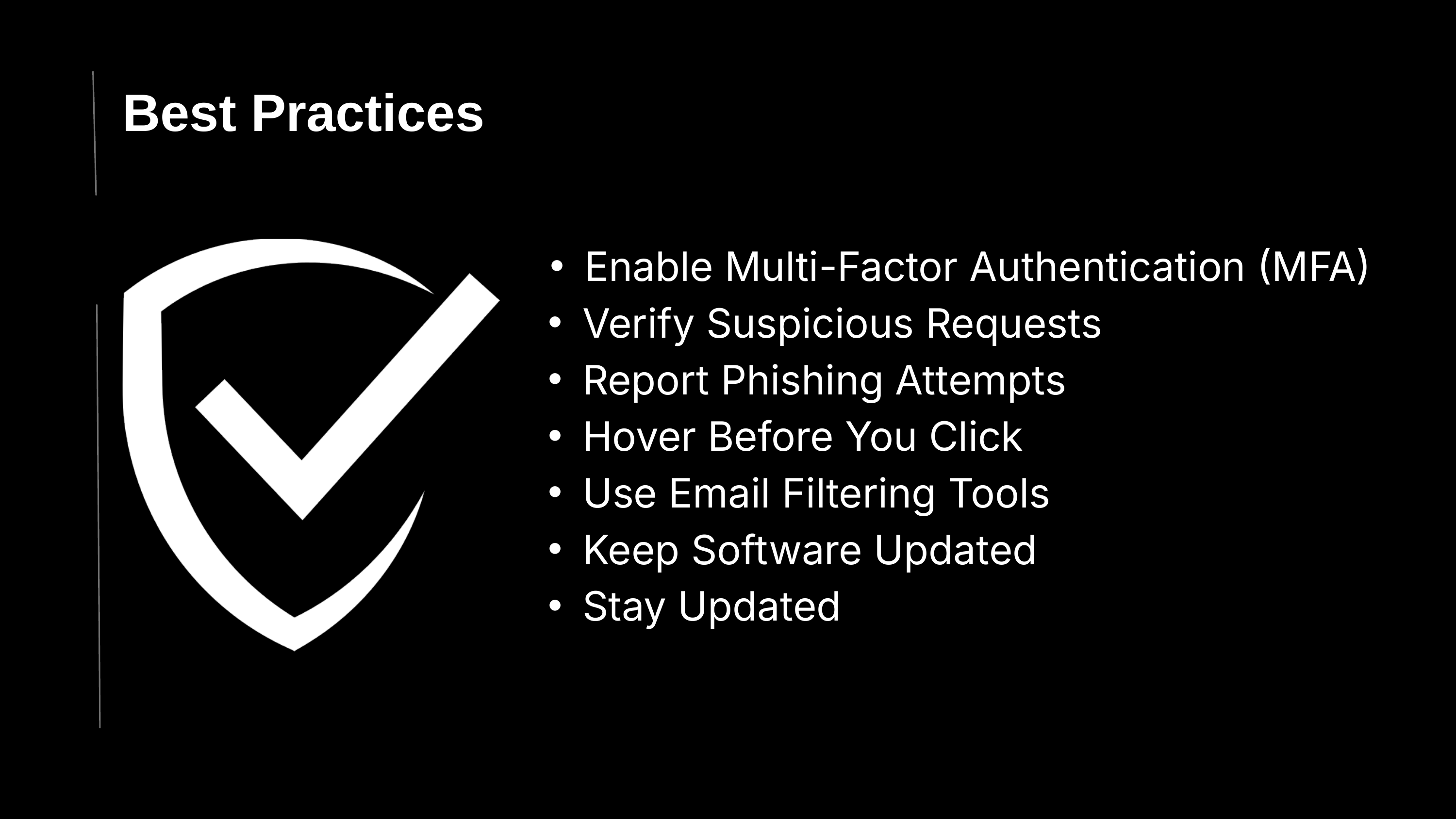

Best Practices

Enable Multi-Factor Authentication (MFA)
Verify Suspicious Requests
Report Phishing Attempts
Hover Before You Click
Use Email Filtering Tools
Keep Software Updated
Stay Updated